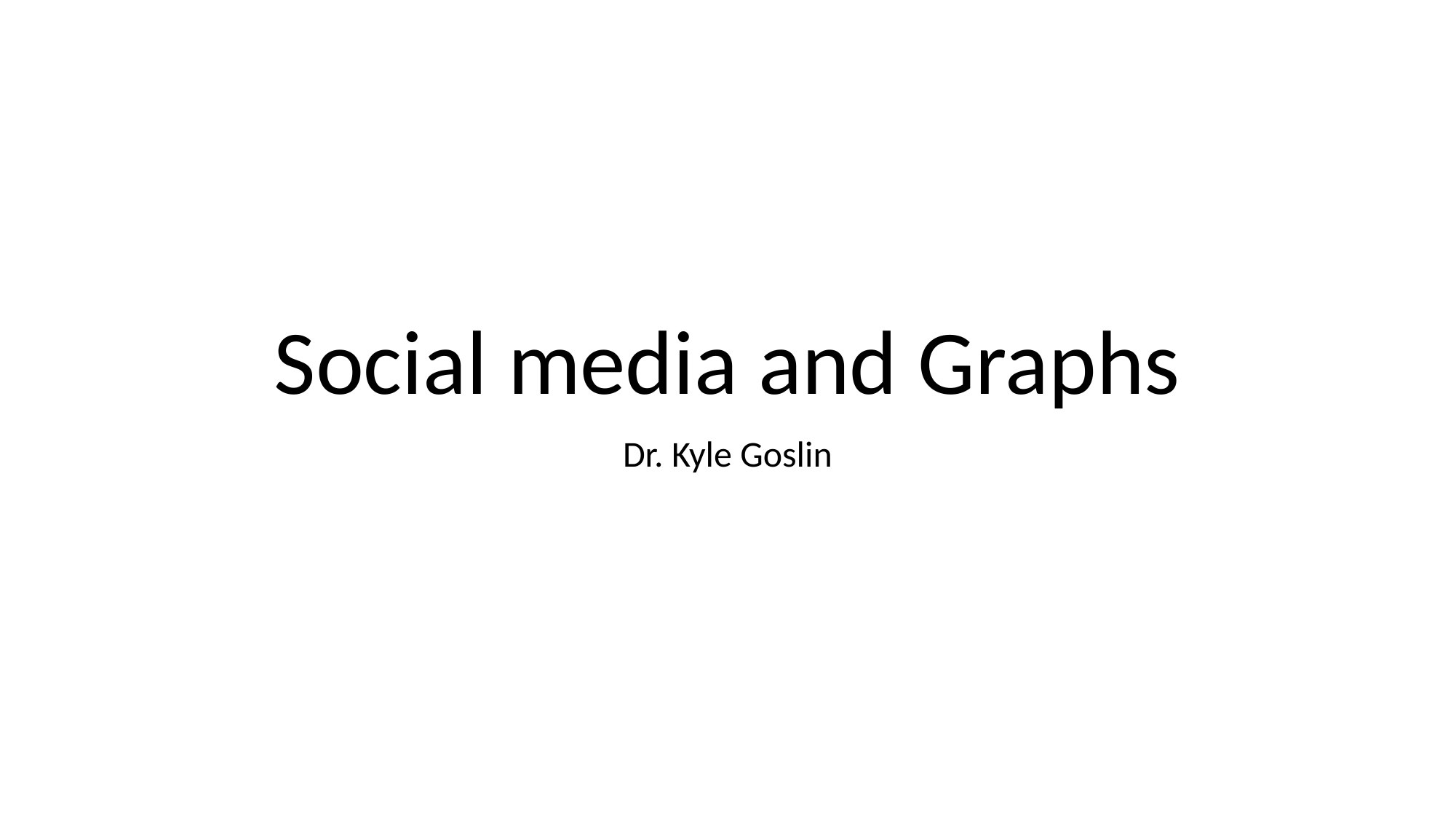

# Social media and Graphs
Dr. Kyle Goslin